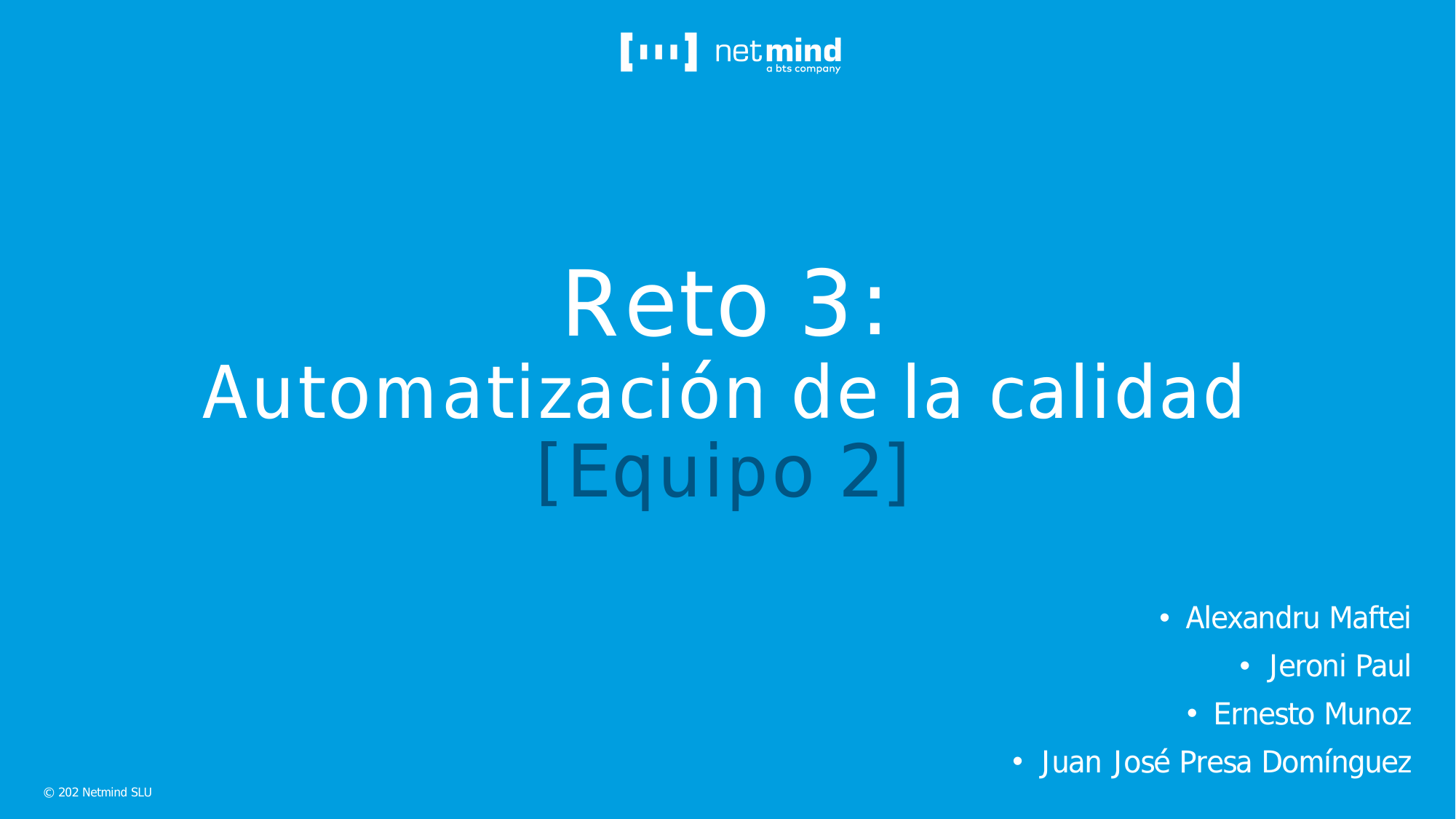

# Reto 3: Automatización de la calidad [Equipo 2]
Alexandru Maftei
Jeroni Paul
Ernesto Munoz
Juan José Presa Domínguez
© 202 Netmind SLU